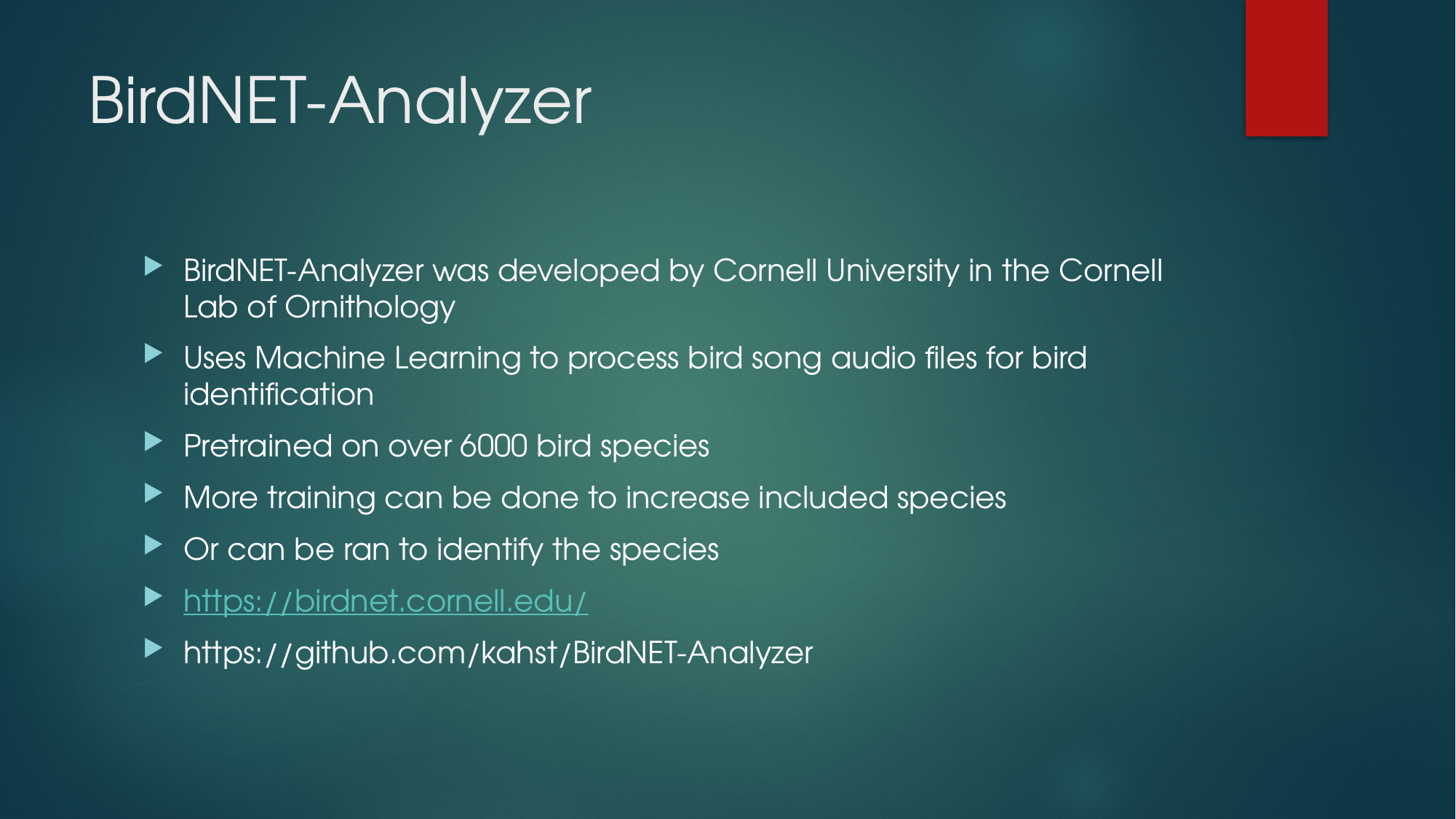

# BirdNET-Analyzer
BirdNET-Analyzer was developed by Cornell University in the Cornell Lab of Ornithology
Uses Machine Learning to process bird song audio files for bird identification
Pretrained on over 6000 bird species
More training can be done to increase included species
Or can be ran to identify the species
https://birdnet.cornell.edu/
https://github.com/kahst/BirdNET-Analyzer